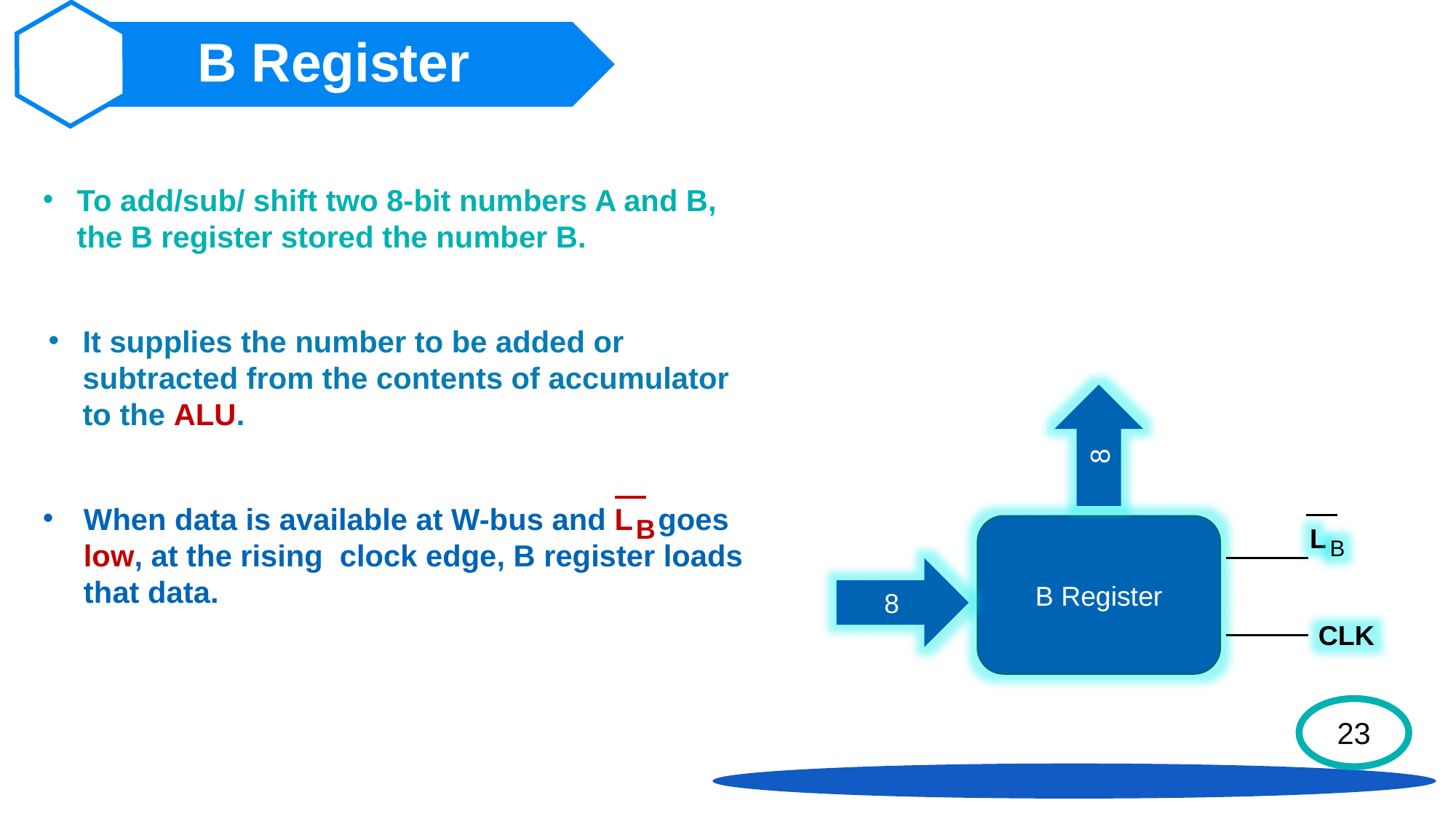

B Register

To add/sub/ shift two 8-bit numbers A and B, the B register stored the number B.
It supplies the number to be added or subtracted from the contents of accumulator to the ALU.
8
When data is available at W-bus and L   goes low, at the rising  clock edge, B register loads that data.
B
B Register
L

B
8
CLK

23